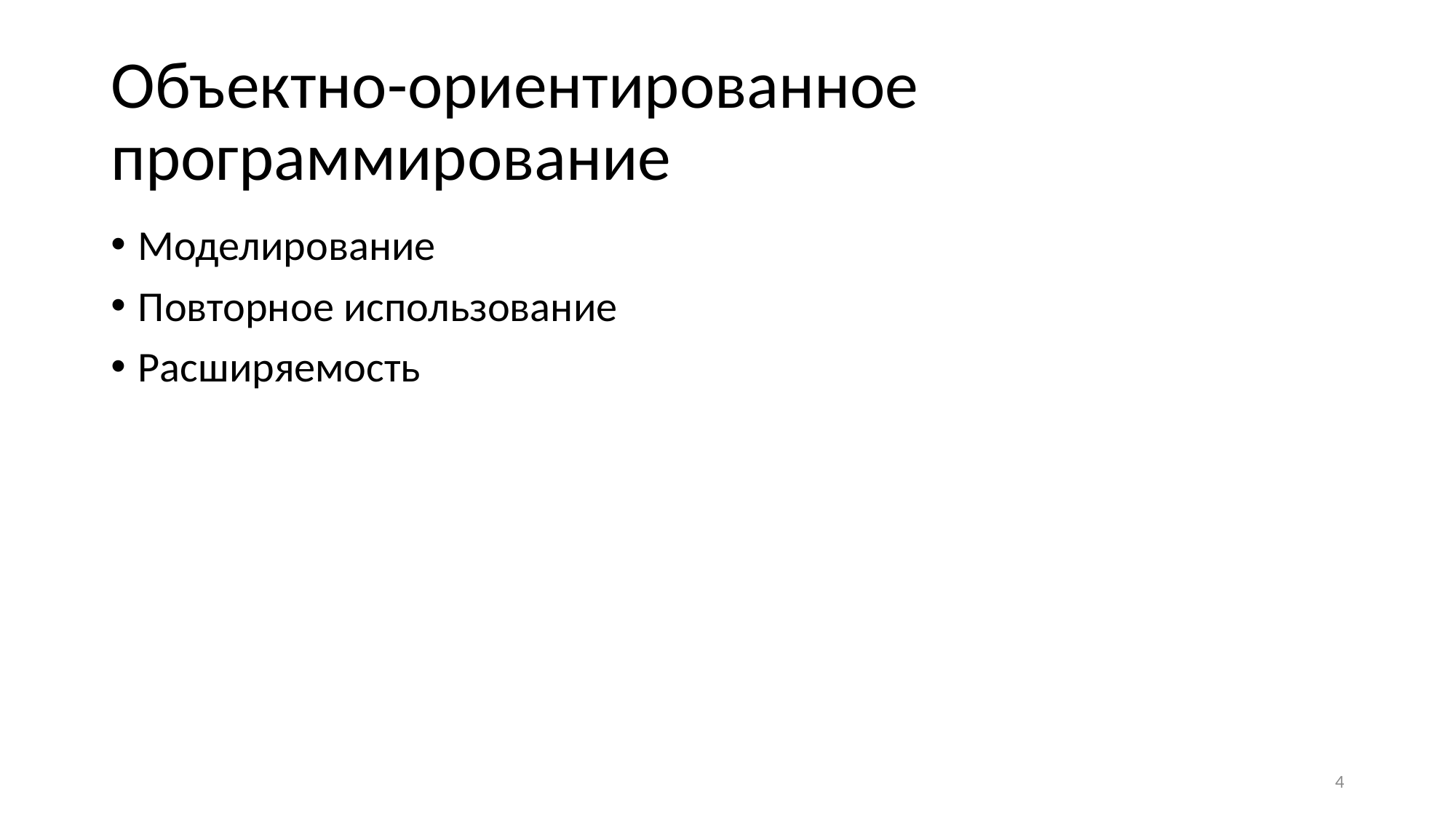

# Объектно-ориентированное программирование
Моделирование
Повторное использование
Расширяемость
4